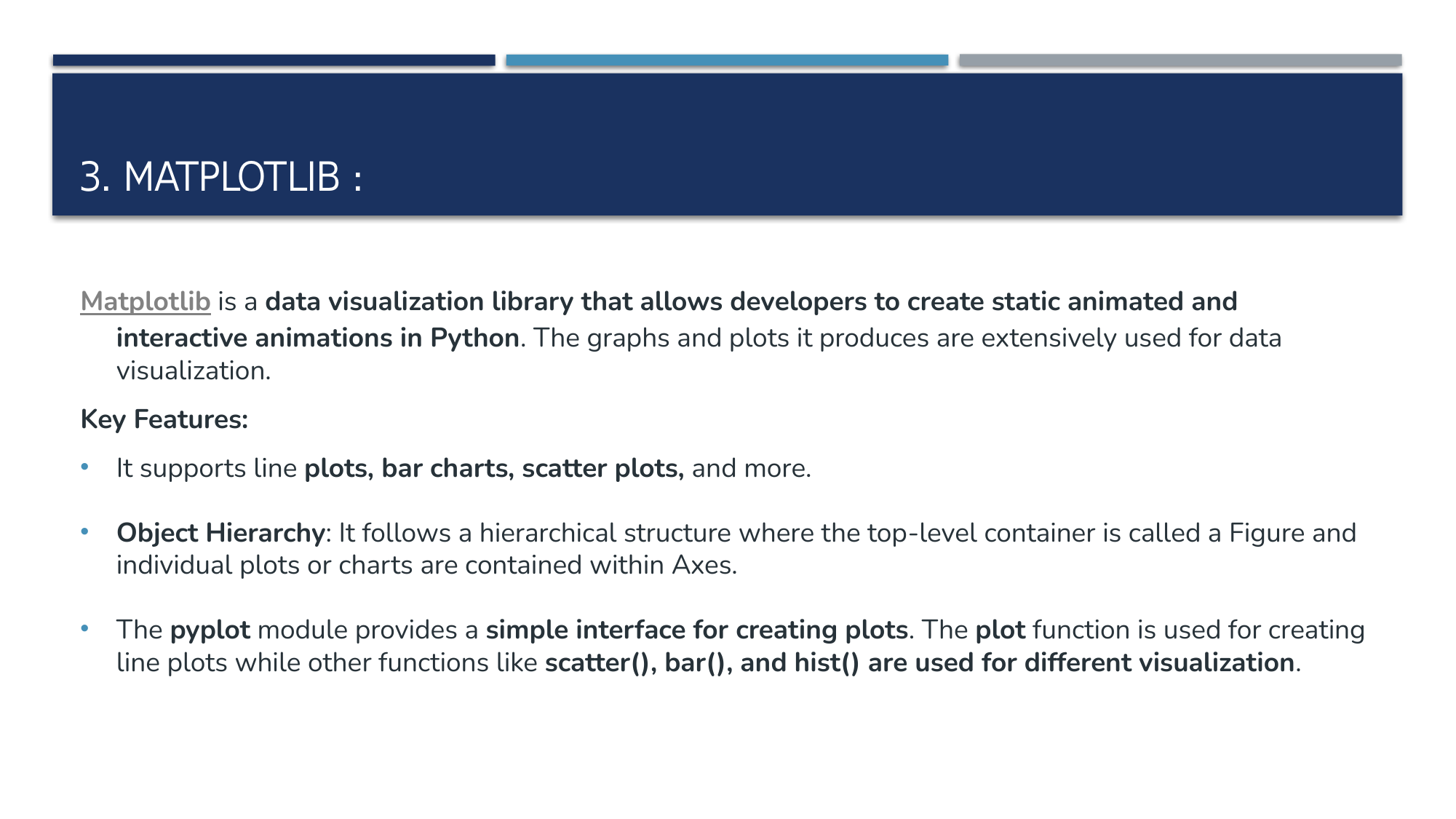

# 3. Matplotlib :
Matplotlib is a data visualization library that allows developers to create static animated and interactive animations in Python. The graphs and plots it produces are extensively used for data visualization.
Key Features:
It supports line plots, bar charts, scatter plots, and more.
Object Hierarchy: It follows a hierarchical structure where the top-level container is called a Figure and individual plots or charts are contained within Axes.
The pyplot module provides a simple interface for creating plots. The plot function is used for creating line plots while other functions like scatter(), bar(), and hist() are used for different visualization.